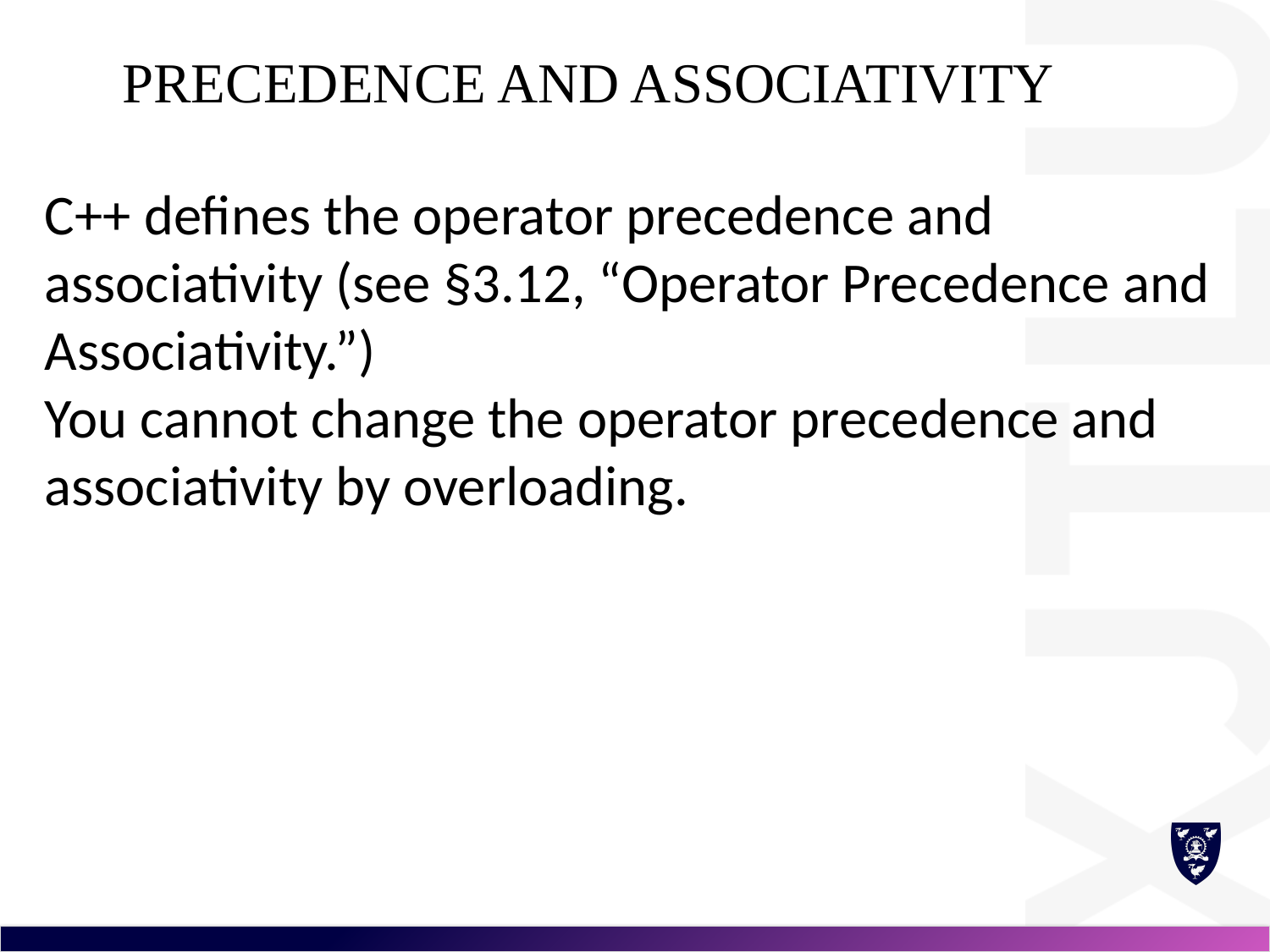

# Precedence and Associativity
C++ defines the operator precedence and associativity (see §3.12, “Operator Precedence and Associativity.”)
You cannot change the operator precedence and associativity by overloading.

12